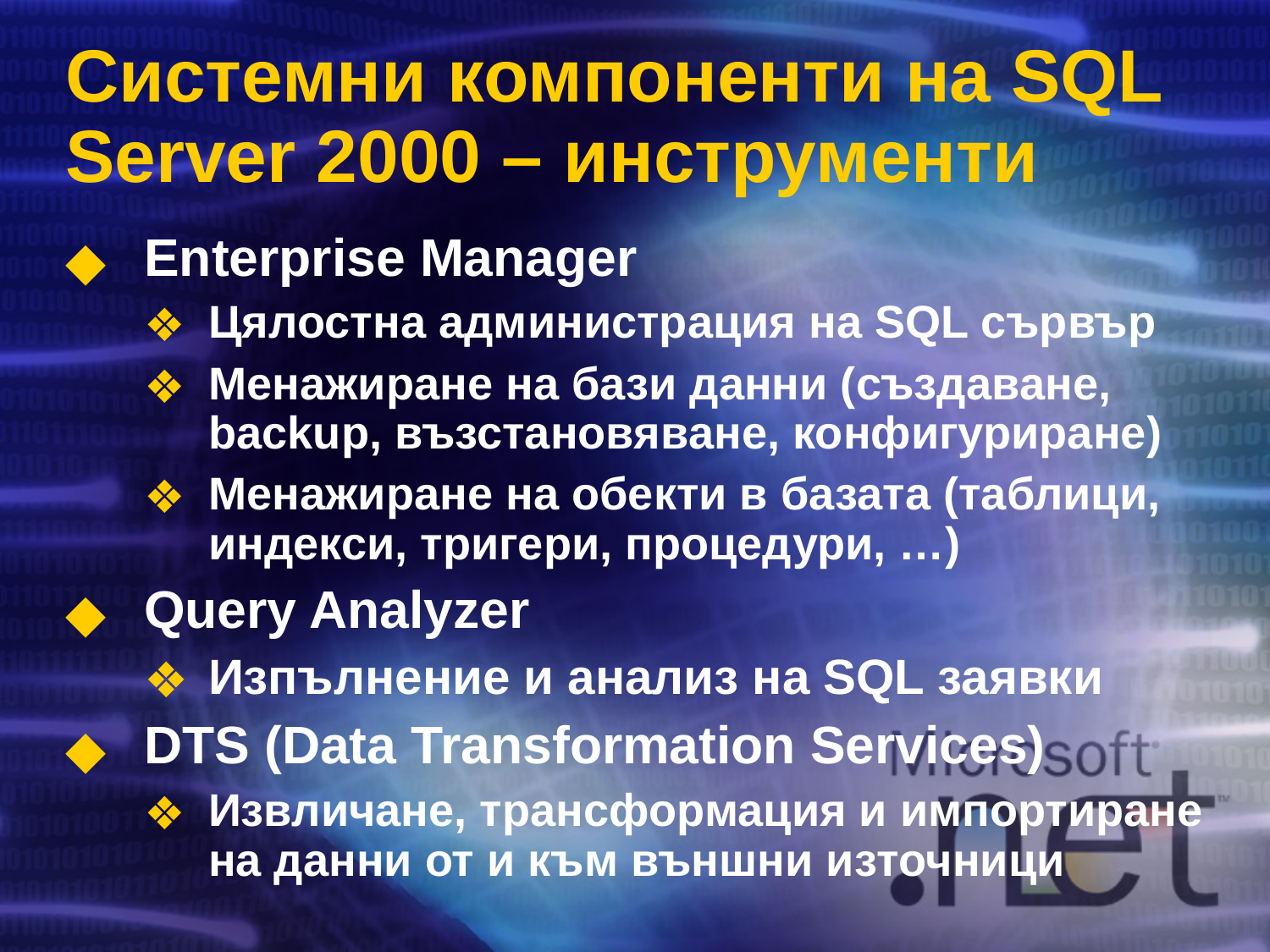

# Системни компоненти на SQL Server 2000 – инструменти
Enterprise Manager
Цялостна администрация на SQL сървър
Менажиране на бази данни (създаване, backup, възстановяване, конфигуриране)
Менажиране на обекти в базата (таблици, индекси, тригери, процедури, …)
Query Analyzer
Изпълнение и анализ на SQL заявки
DTS (Data Transformation Services)
Извличане, трансформация и импортиране на данни от и към външни източници